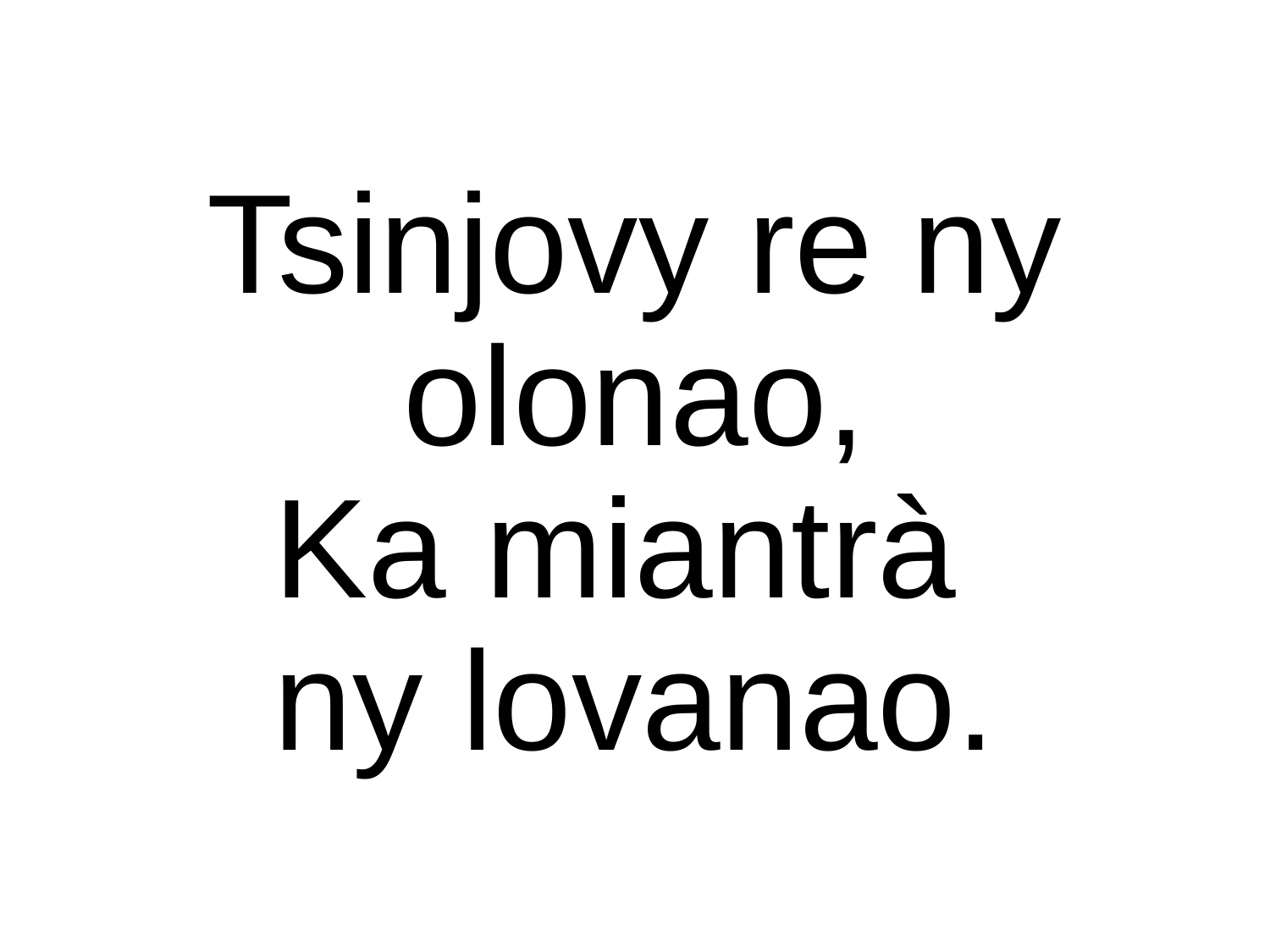

Tsinjovy re ny olonao,
Ka miantrà
ny lovanao.